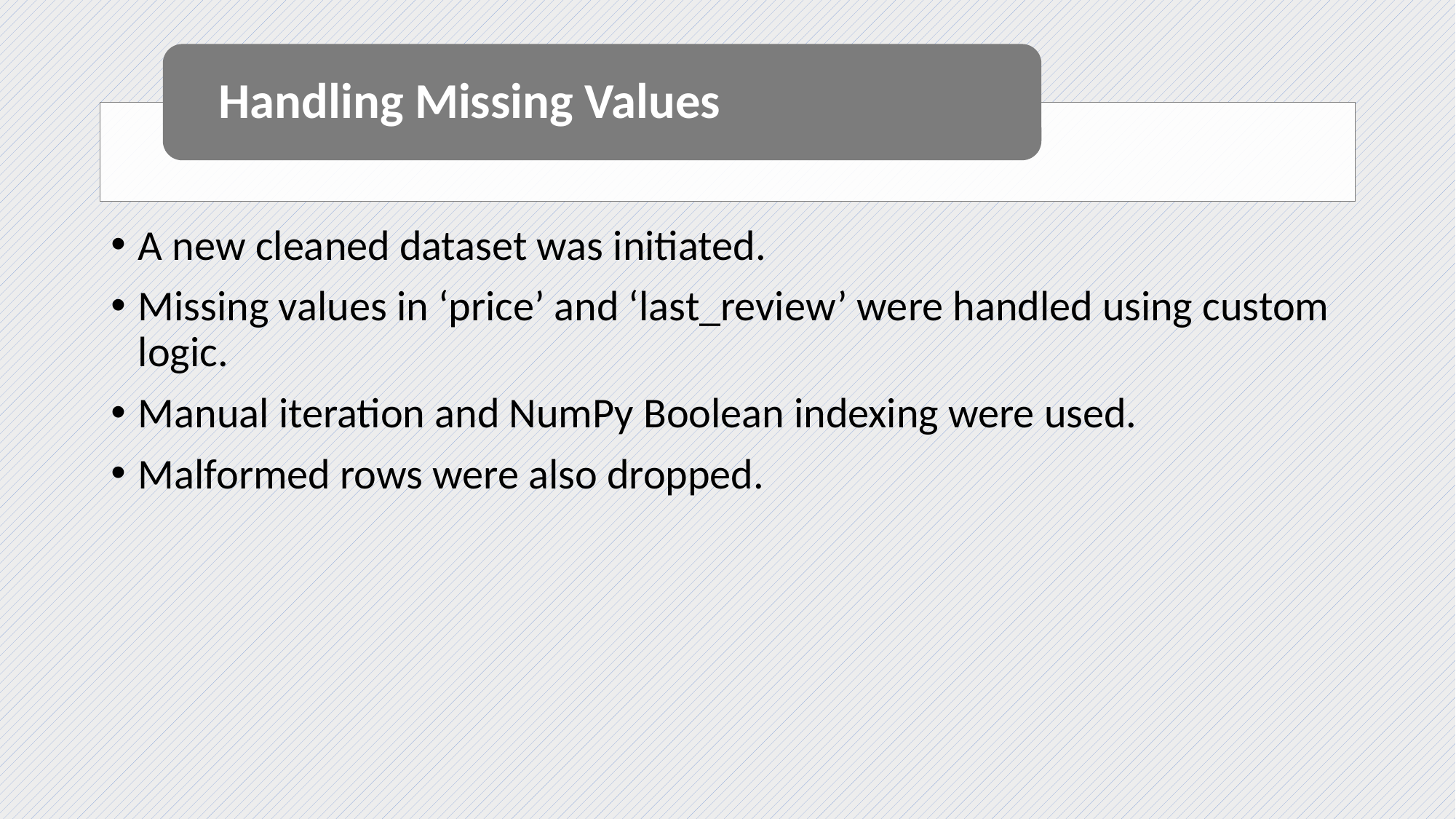

Handling Missing Values
A new cleaned dataset was initiated.
Missing values in ‘price’ and ‘last_review’ were handled using custom logic.
Manual iteration and NumPy Boolean indexing were used.
Malformed rows were also dropped.